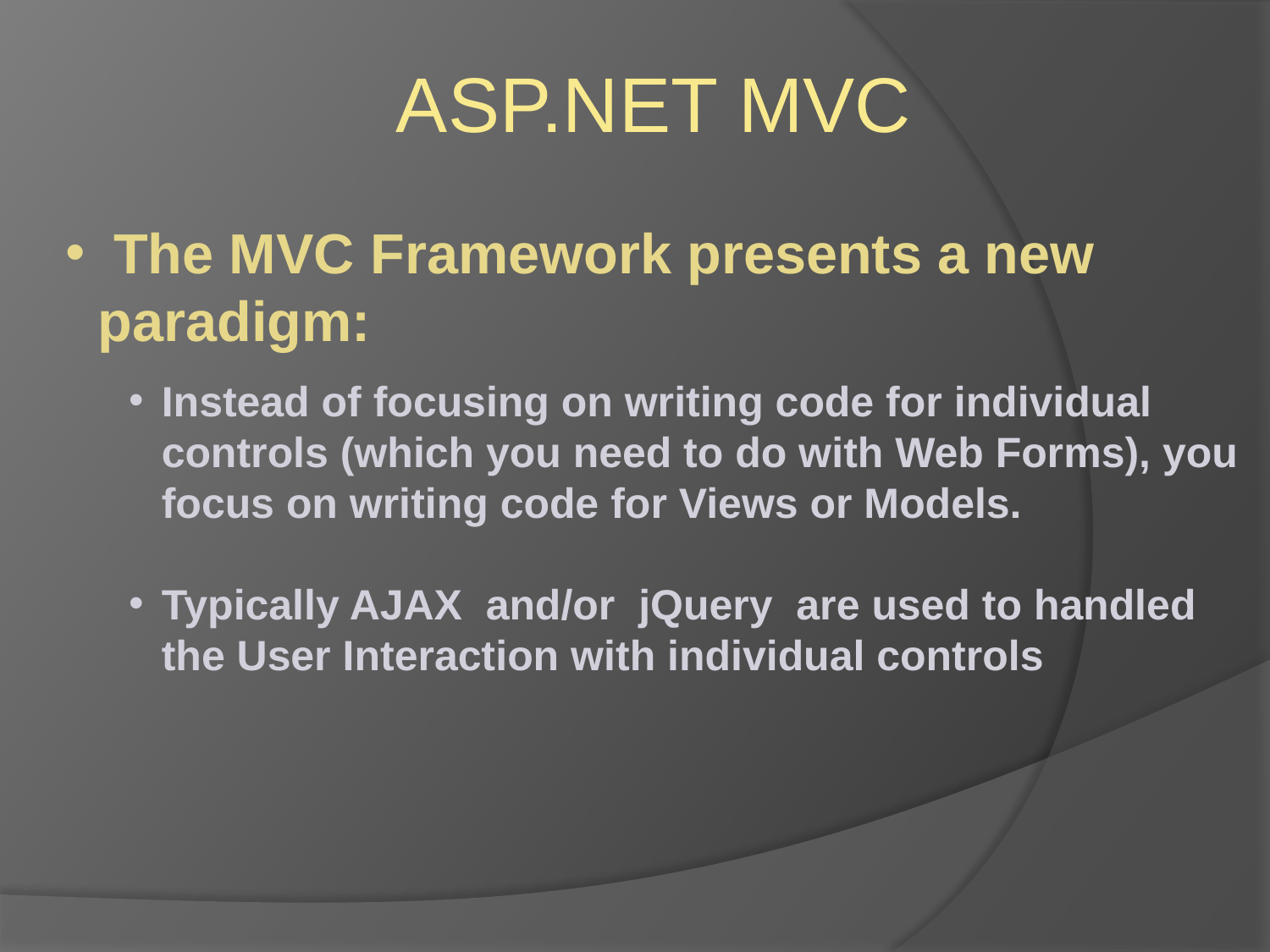

ASP.NET MVC
 The MVC Framework presents a new paradigm:

Instead of focusing on writing code for individual controls (which you need to do with Web Forms), you focus on writing code for Views or Models.

Typically AJAX  and/or  jQuery  are used to handled the User Interaction with individual controls